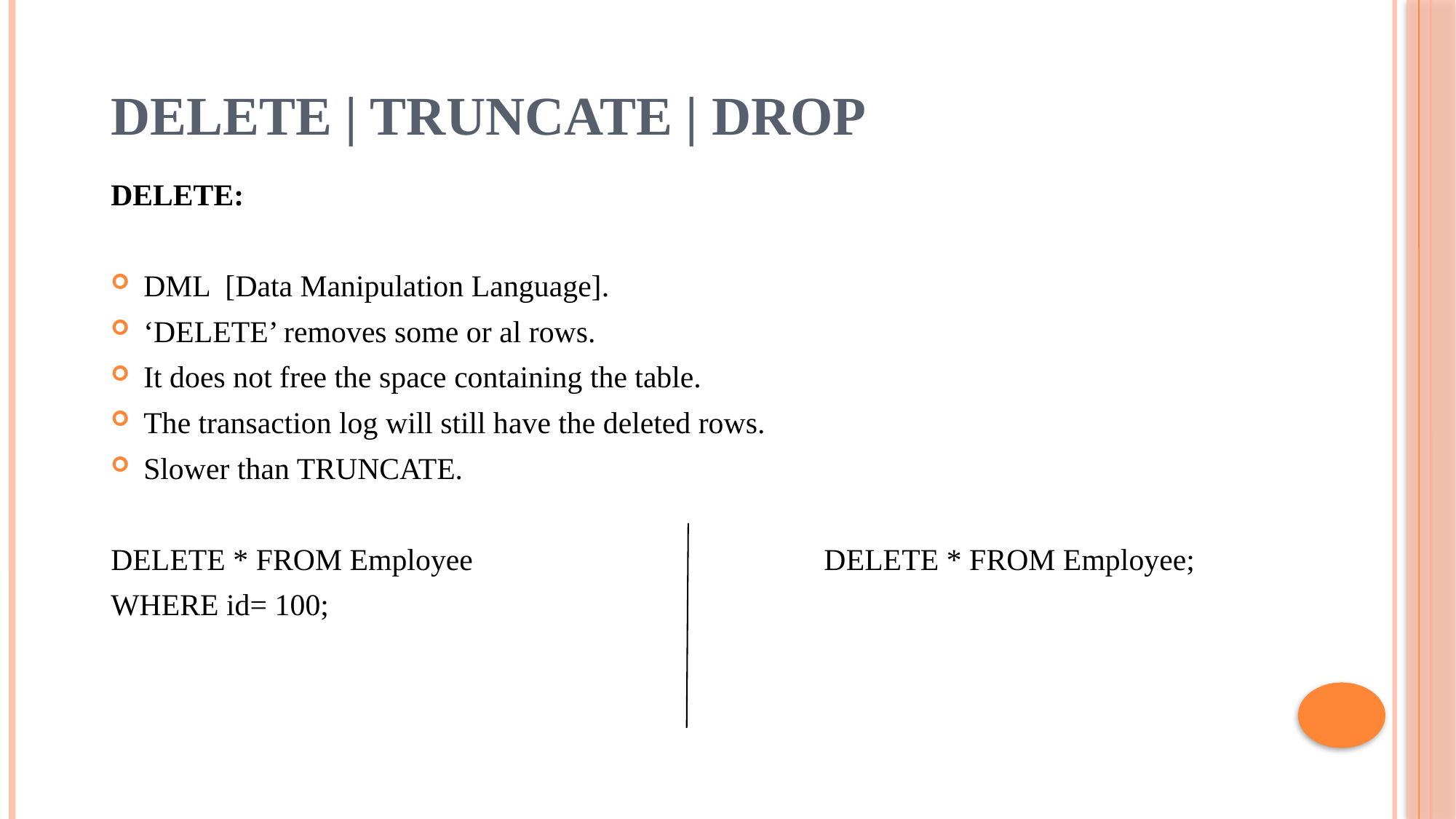

# DELETE | TRUNCATE | DROP
DELETE:

DML  [Data Manipulation Language].
‘DELETE’ removes some or al rows.
It does not free the space containing the table.
The transaction log will still have the deleted rows.
Slower than TRUNCATE.

DELETE * FROM Employee                                              DELETE * FROM Employee;
WHERE id= 100;